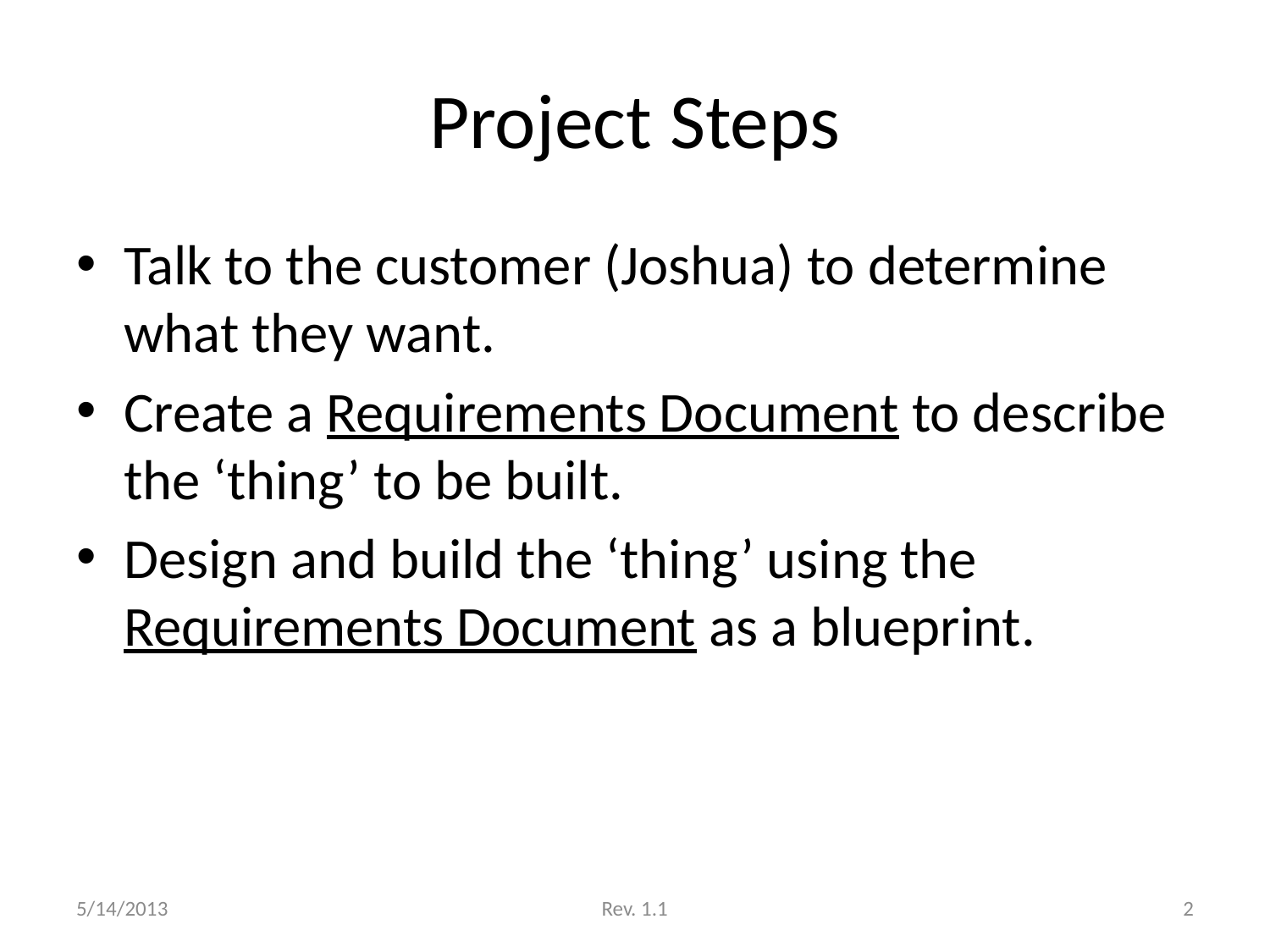

# Project Steps
Talk to the customer (Joshua) to determine what they want.
Create a Requirements Document to describe the ‘thing’ to be built.
Design and build the ‘thing’ using the Requirements Document as a blueprint.
5/14/2013
Rev. 1.1
2